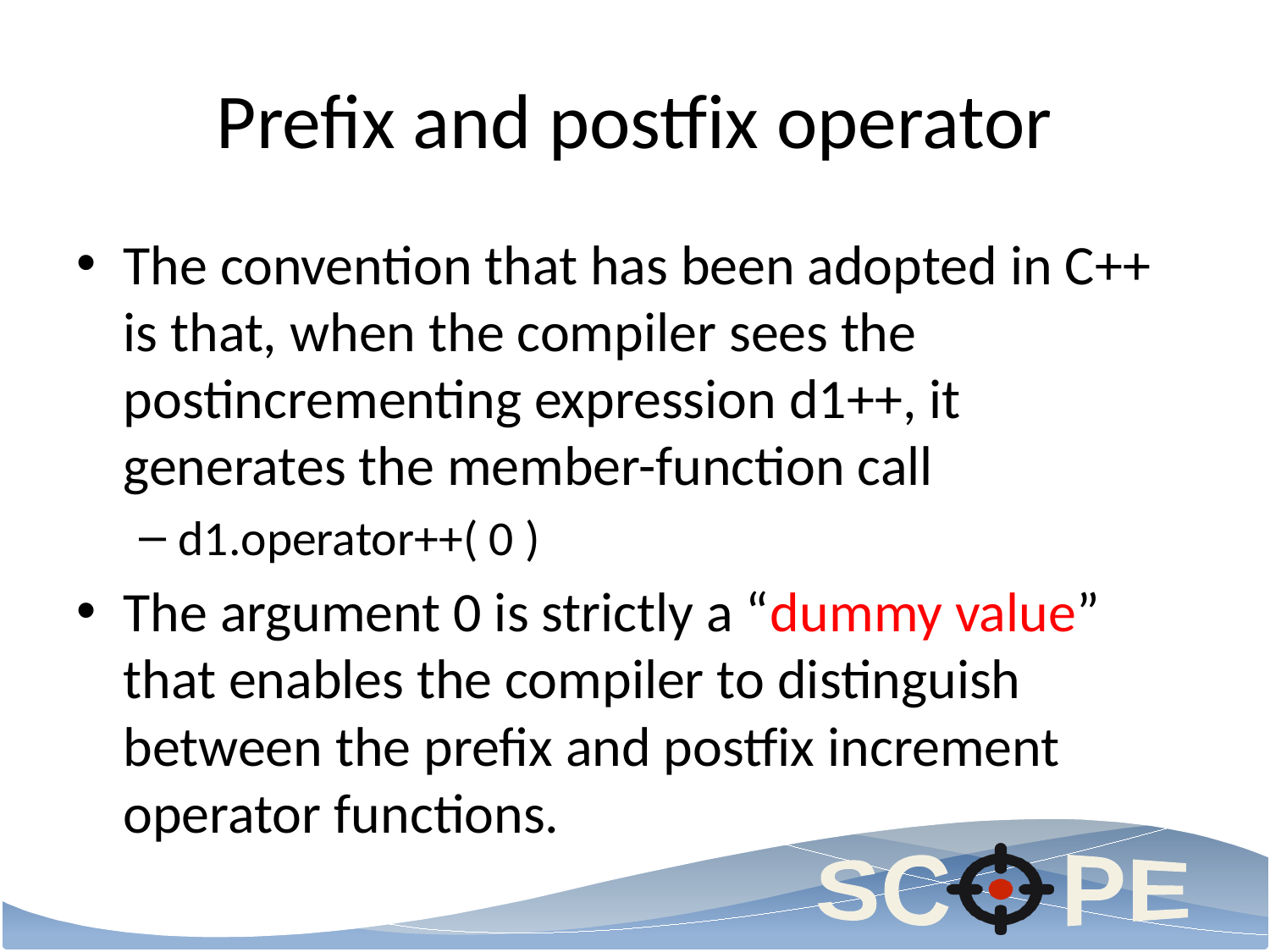

# Prefix and postfix operator
The convention that has been adopted in C++ is that, when the compiler sees the postincrementing expression d1++, it generates the member-function call
d1.operator++( 0 )
The argument 0 is strictly a “dummy value” that enables the compiler to distinguish between the prefix and postfix increment operator functions.